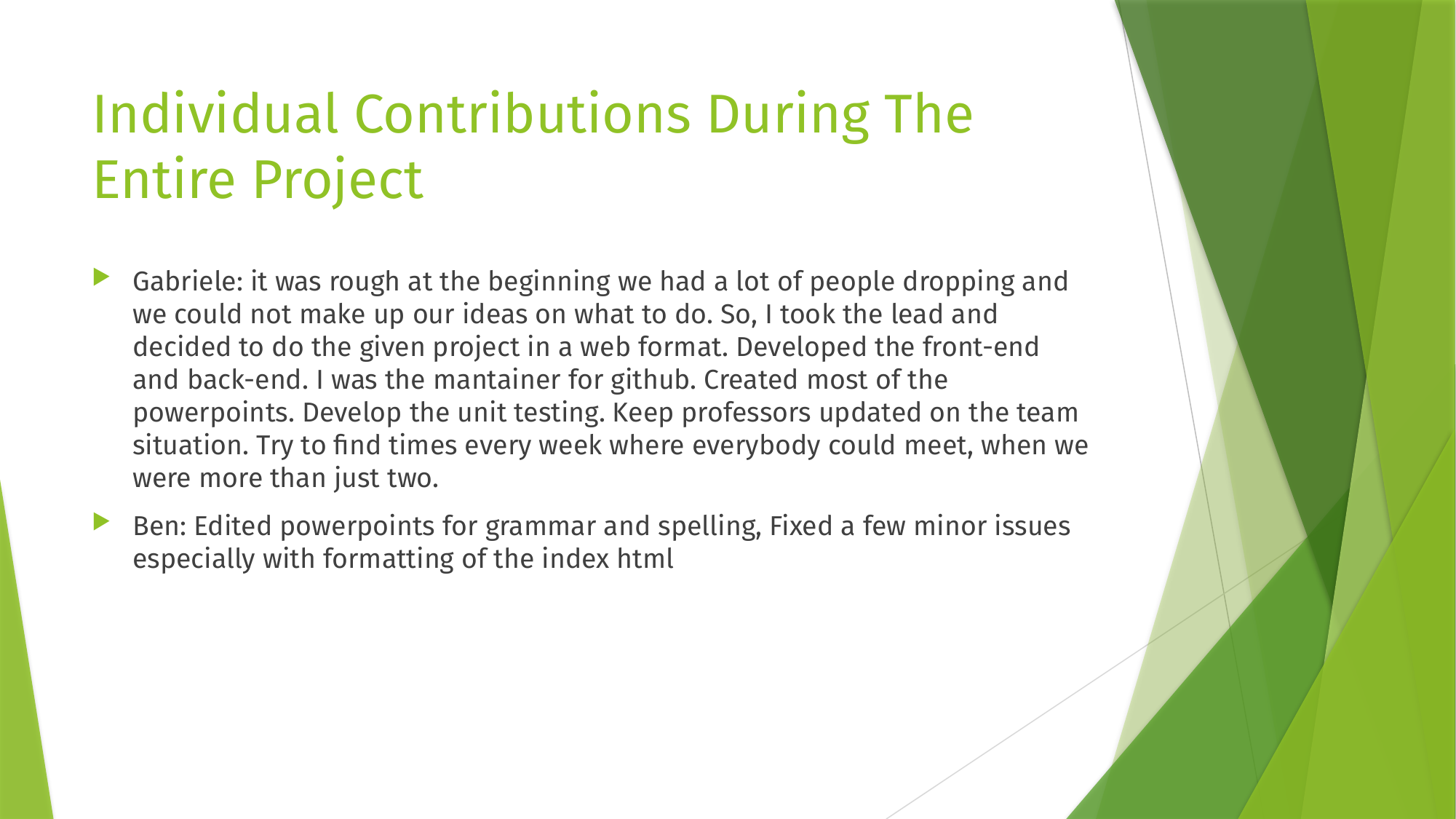

# Individual Contributions During The Entire Project
Gabriele: it was rough at the beginning we had a lot of people dropping and we could not make up our ideas on what to do. So, I took the lead and decided to do the given project in a web format. Developed the front-end and back-end. I was the mantainer for github. Created most of the powerpoints. Develop the unit testing. Keep professors updated on the team situation. Try to find times every week where everybody could meet, when we were more than just two.
Ben: Edited powerpoints for grammar and spelling, Fixed a few minor issues especially with formatting of the index html